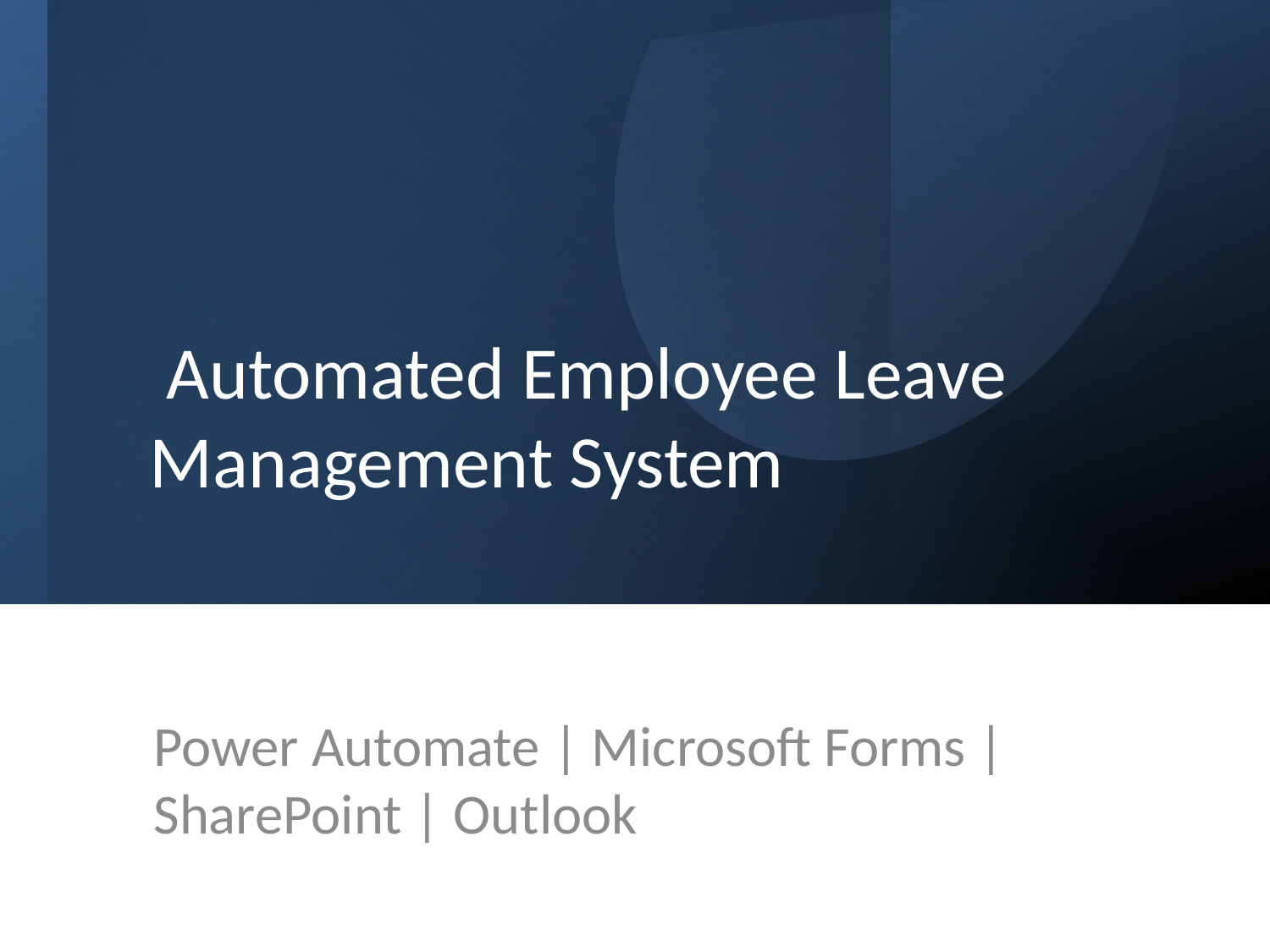

# Automated Employee Leave Management System
Power Automate | Microsoft Forms | SharePoint | Outlook